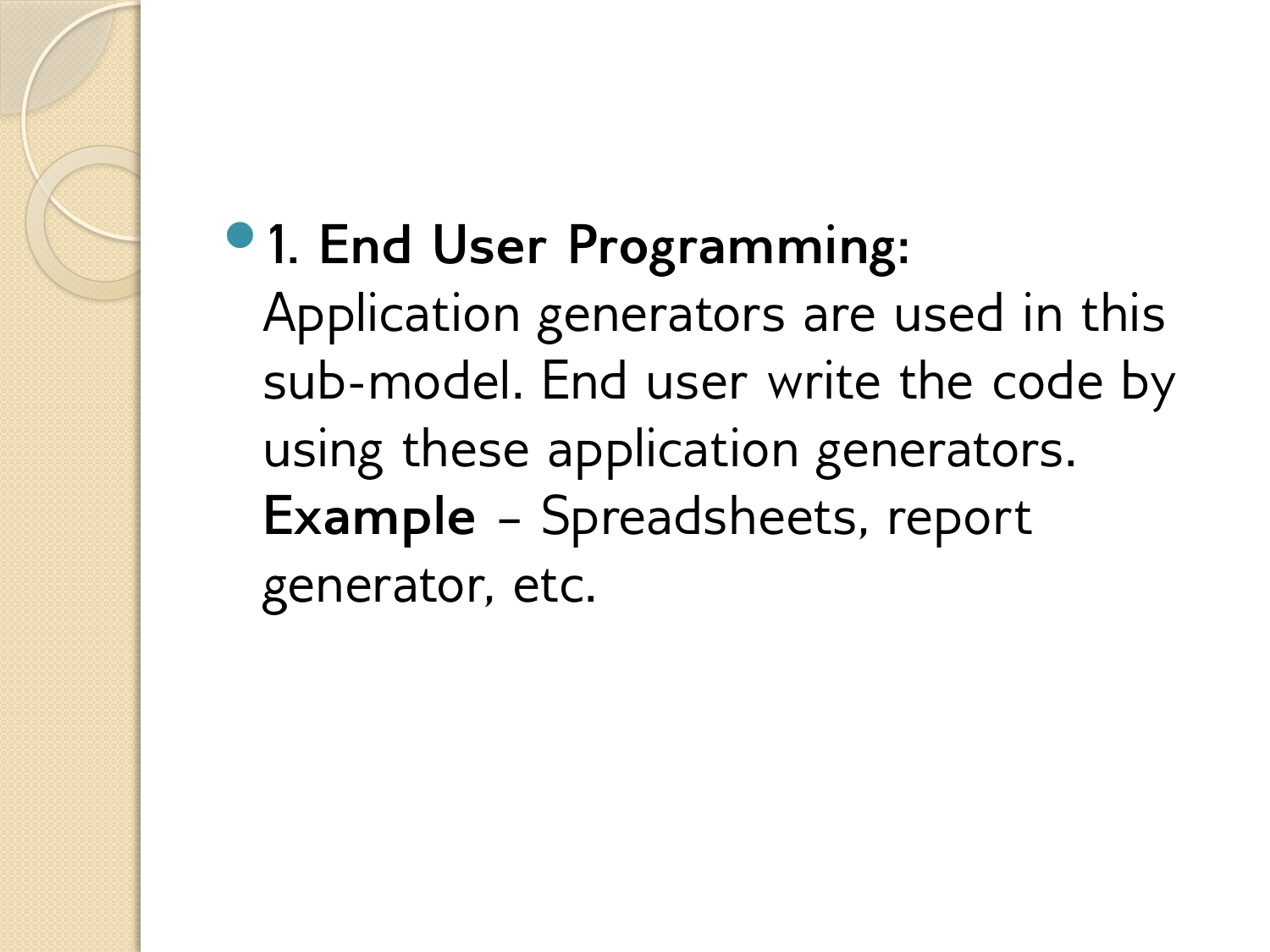

1. End User Programming:
Application generators are used in this sub-model. End user write the code by using these application generators.
Example – Spreadsheets, report generator, etc.